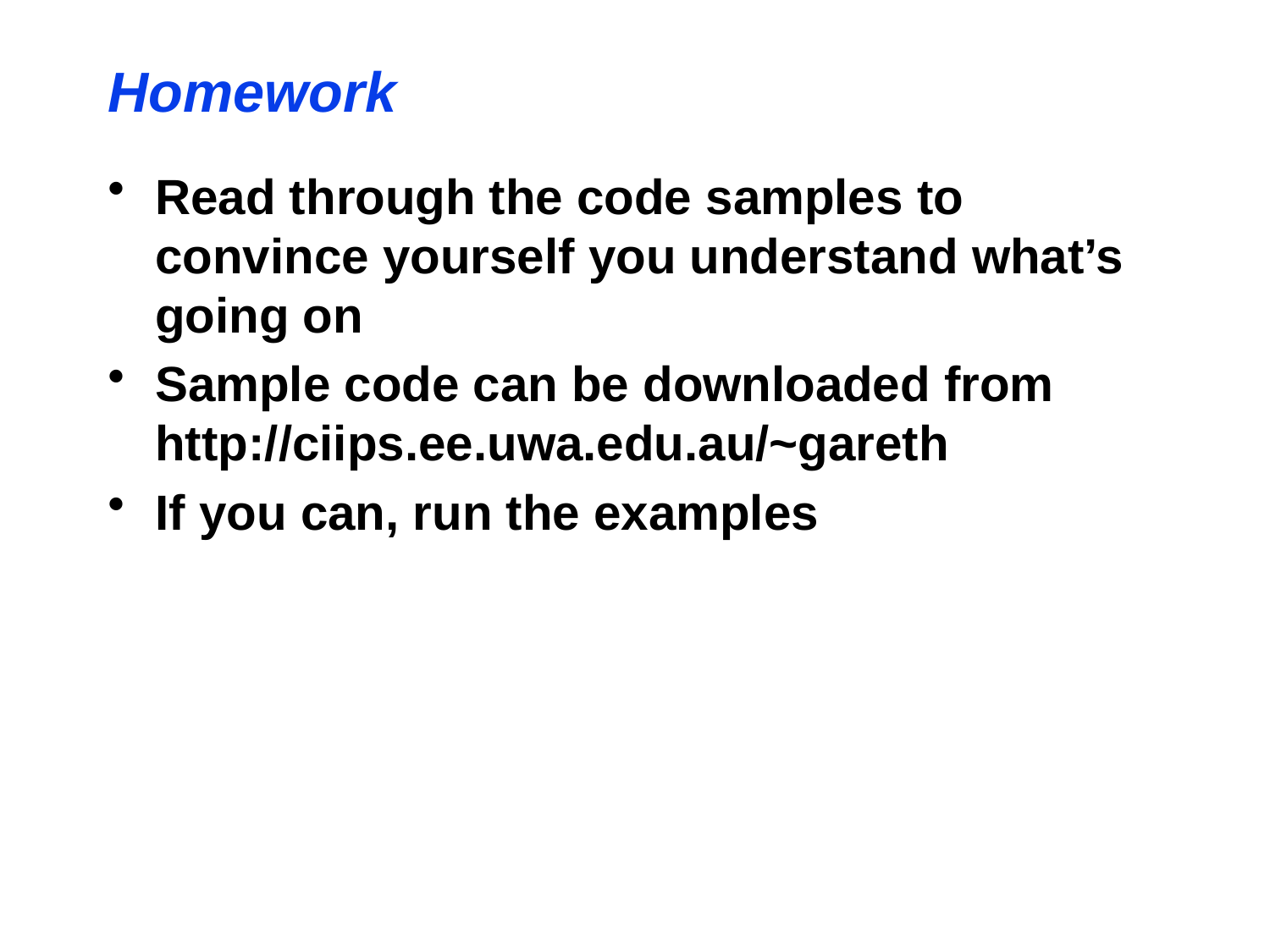

Homework
Read through the code samples to convince yourself you understand what’s going on
Sample code can be downloaded from http://ciips.ee.uwa.edu.au/~gareth
If you can, run the examples